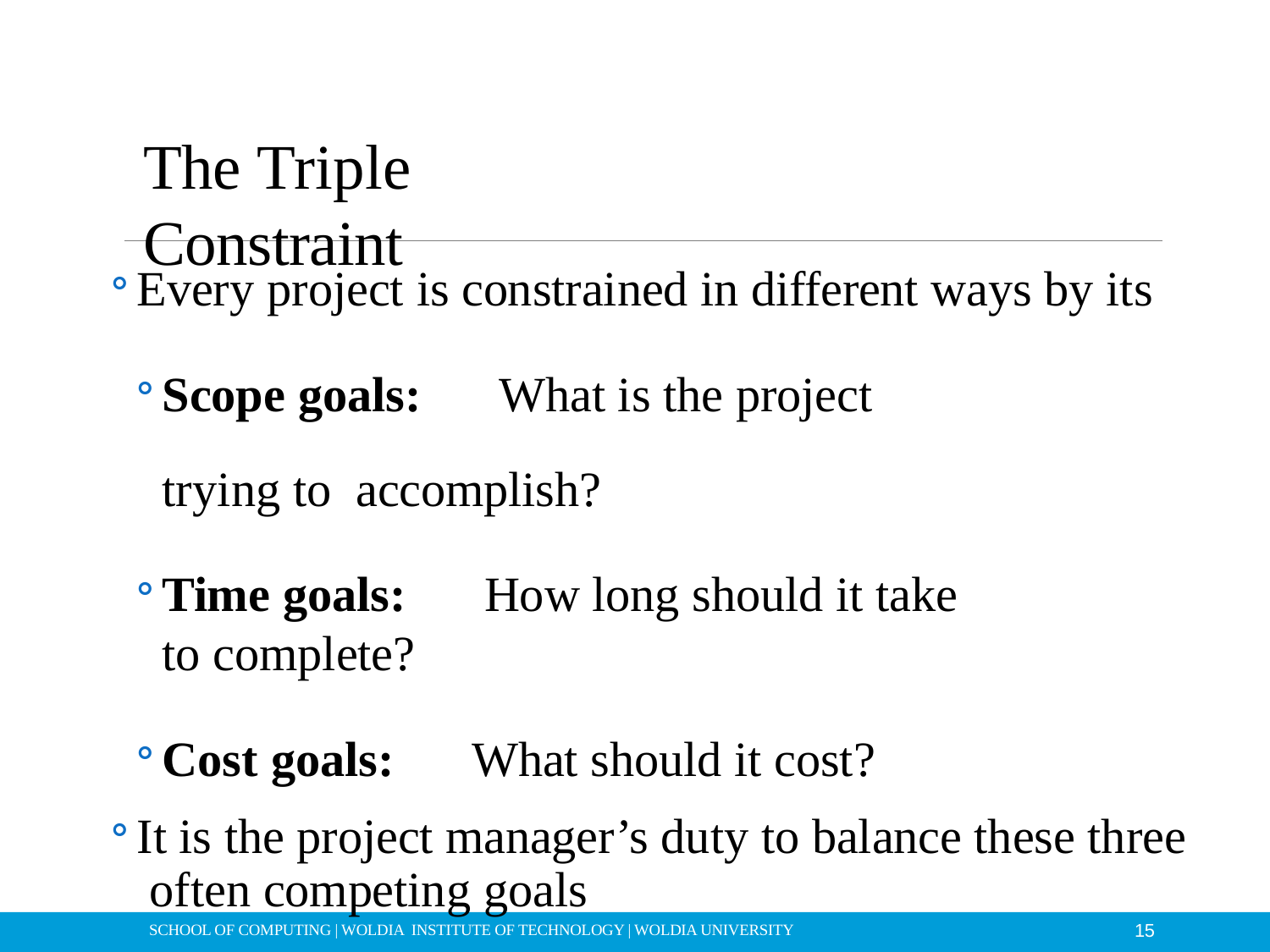

# The Triple Constraint
Every project is constrained in different ways by its
Scope goals:	What is the project trying to  accomplish?
Time goals:	How long should it take to complete?
Cost goals:	What should it cost?
It is the project manager’s duty to balance these three  often competing goals
15
SCHOOL OF COMPUTING | WOLDIA  INSTITUTE OF TECHNOLOGY | WOLDIA UNIVERSITY